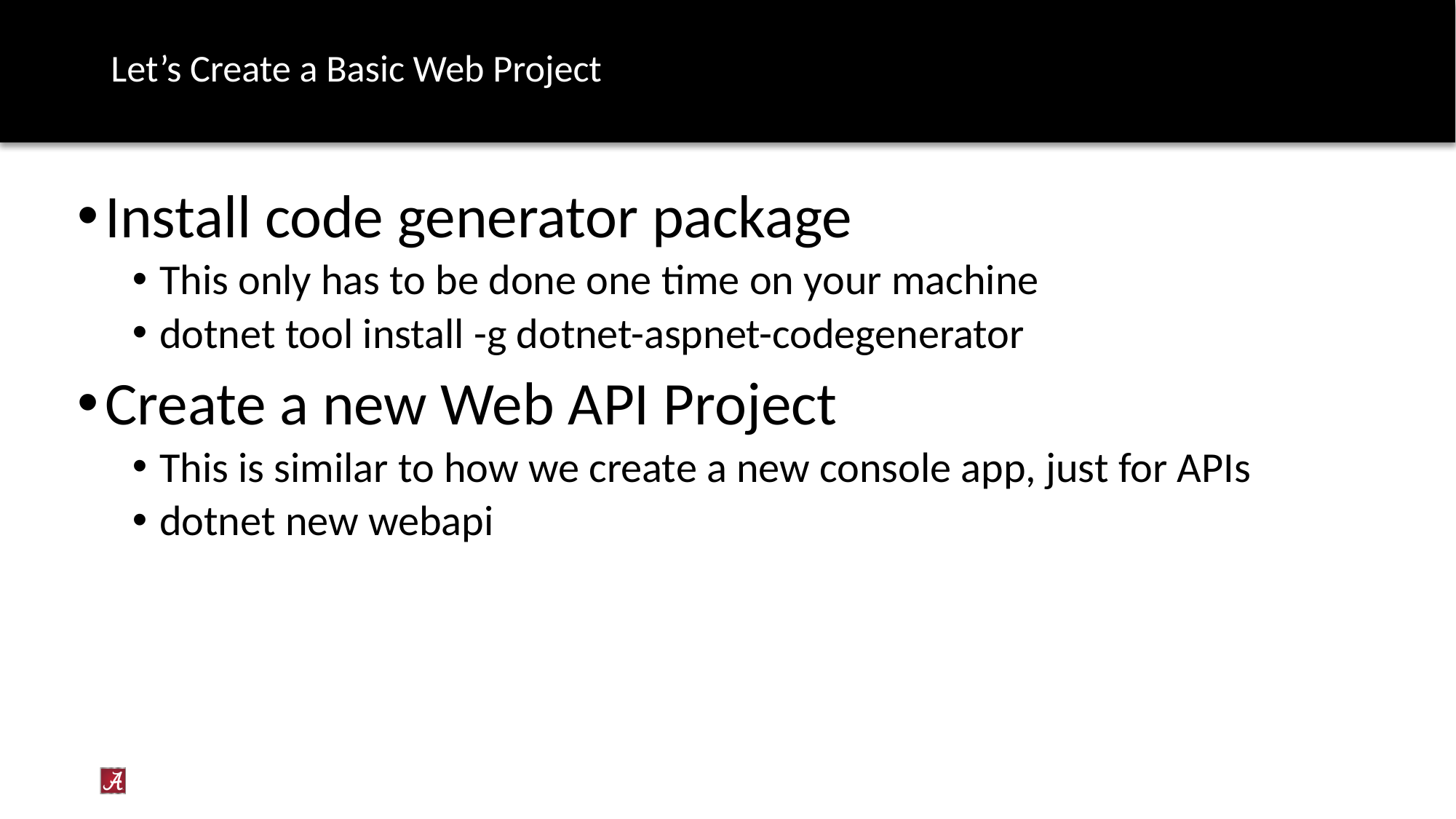

# Let’s Create a Basic Web Project
Install code generator package
This only has to be done one time on your machine
dotnet tool install -g dotnet-aspnet-codegenerator
Create a new Web API Project
This is similar to how we create a new console app, just for APIs
dotnet new webapi